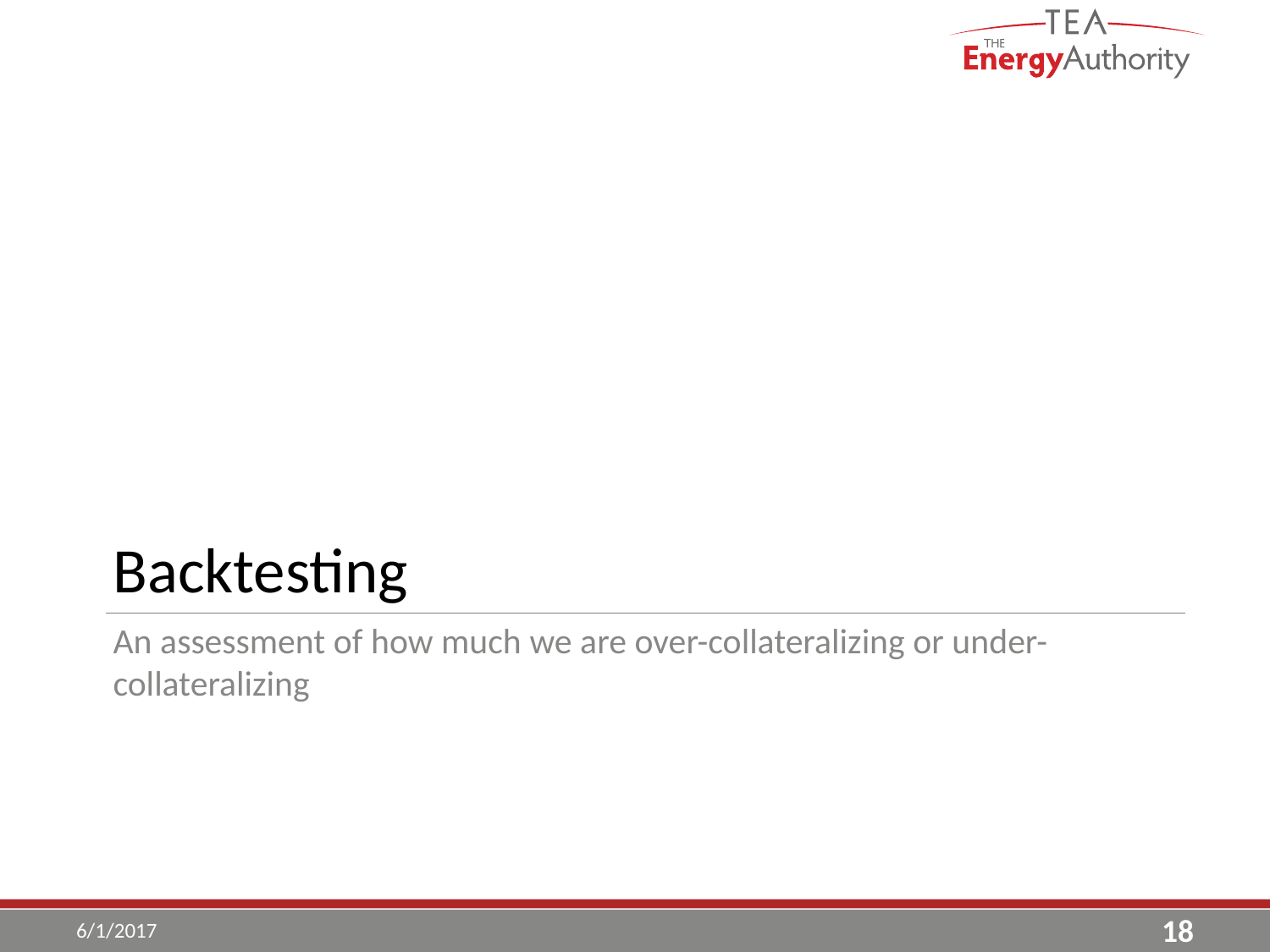

Backtesting
# An assessment of how much we are over-collateralizing or under-collateralizing
6/1/2017
18